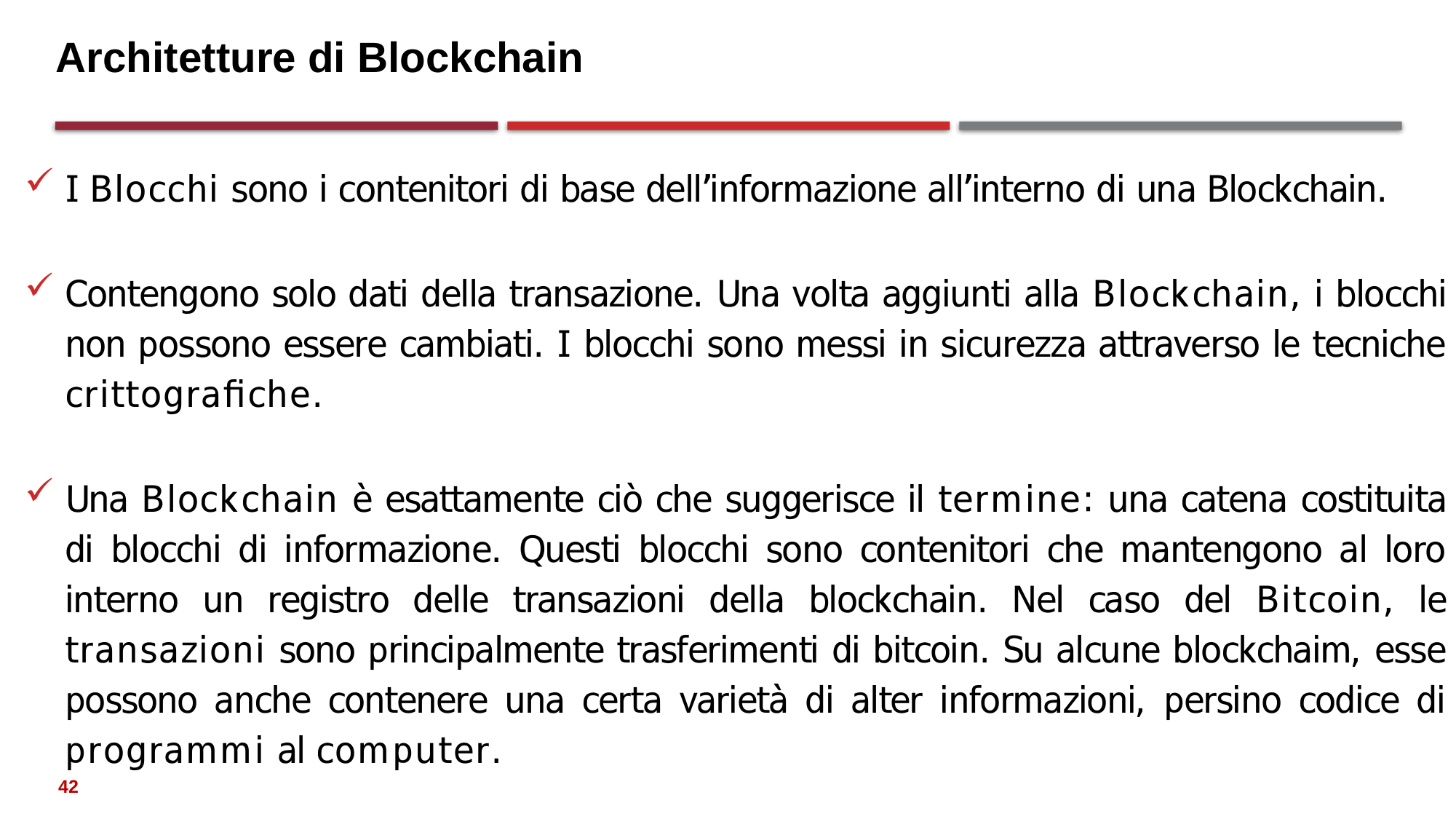

# Architetture di Blockchain
I Blocchi sono i contenitori di base dell’informazione all’interno di una Blockchain.
Contengono solo dati della transazione. Una volta aggiunti alla Blockchain, i blocchi non possono essere cambiati. I blocchi sono messi in sicurezza attraverso le tecniche crittografiche.
Una Blockchain è esattamente ciò che suggerisce il termine: una catena costituita di blocchi di informazione. Questi blocchi sono contenitori che mantengono al loro interno un registro delle transazioni della blockchain. Nel caso del Bitcoin, le transazioni sono principalmente trasferimenti di bitcoin. Su alcune blockchaim, esse possono anche contenere una certa varietà di alter informazioni, persino codice di programmi al computer.
42